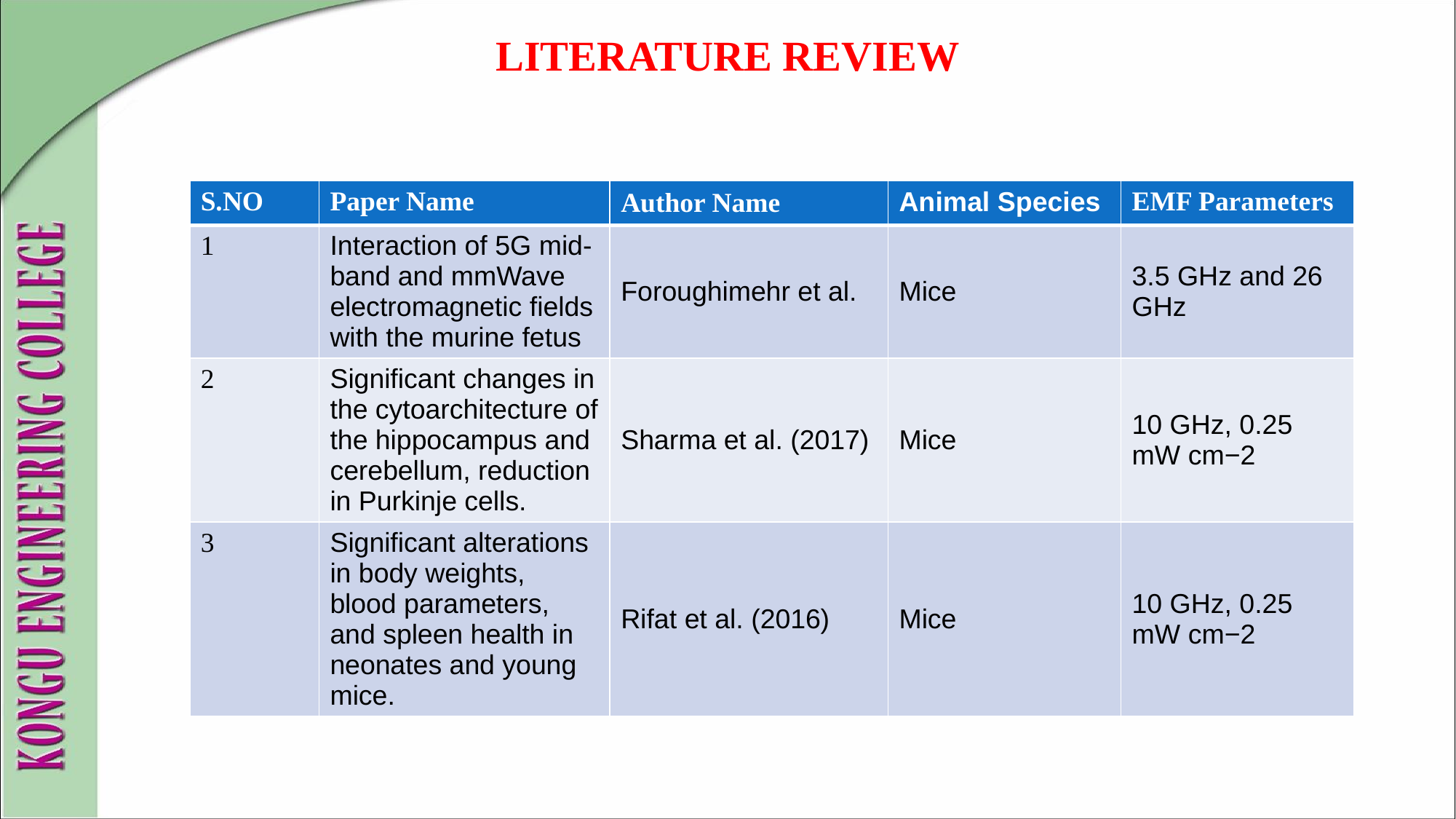

# LITERATURE REVIEW
| S.NO | Paper Name | Author Name | Animal Species | EMF Parameters |
| --- | --- | --- | --- | --- |
| 1 | Interaction of 5G mid-band and mmWave electromagnetic fields with the murine fetus | Foroughimehr et al. | Mice | 3.5 GHz and 26 GHz |
| 2 | Significant changes in the cytoarchitecture of the hippocampus and cerebellum, reduction in Purkinje cells. | Sharma et al. (2017) | Mice | 10 GHz, 0.25 mW cm−2 |
| 3 | Significant alterations in body weights, blood parameters, and spleen health in neonates and young mice. | Rifat et al. (2016) | Mice | 10 GHz, 0.25 mW cm−2 |